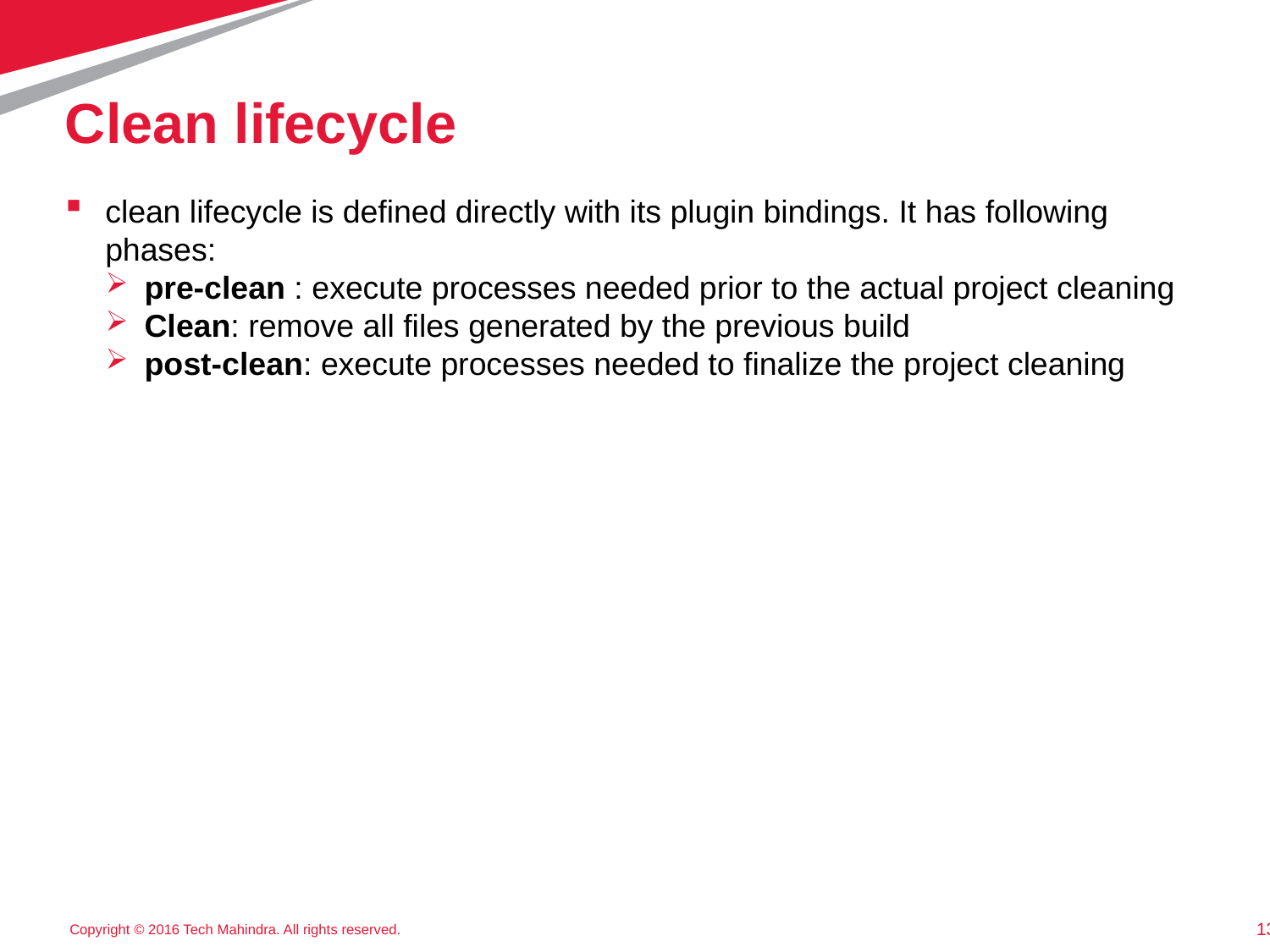

# Clean lifecycle
clean lifecycle is defined directly with its plugin bindings. It has following phases:
pre-clean : execute processes needed prior to the actual project cleaning
Clean: remove all files generated by the previous build
post-clean: execute processes needed to finalize the project cleaning